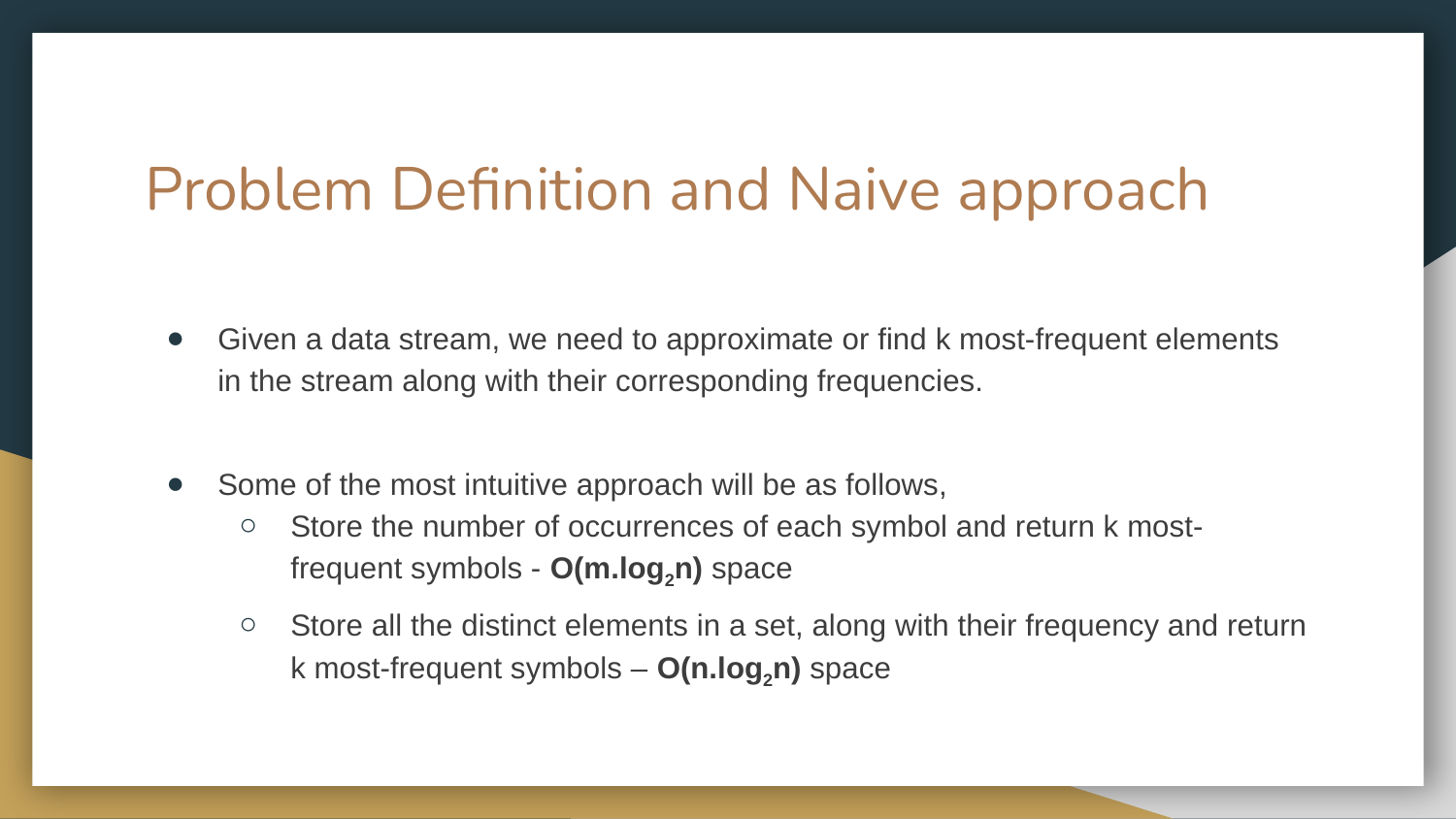

# Problem Definition and Naive approach

Given a data stream, we need to approximate or find k most-frequent elements in the stream along with their corresponding frequencies.

Some of the most intuitive approach will be as follows,
Store the number of occurrences of each symbol and return k most-frequent symbols - O(m.log2n) space
Store all the distinct elements in a set, along with their frequency and return k most-frequent symbols – O(n.log2n) space